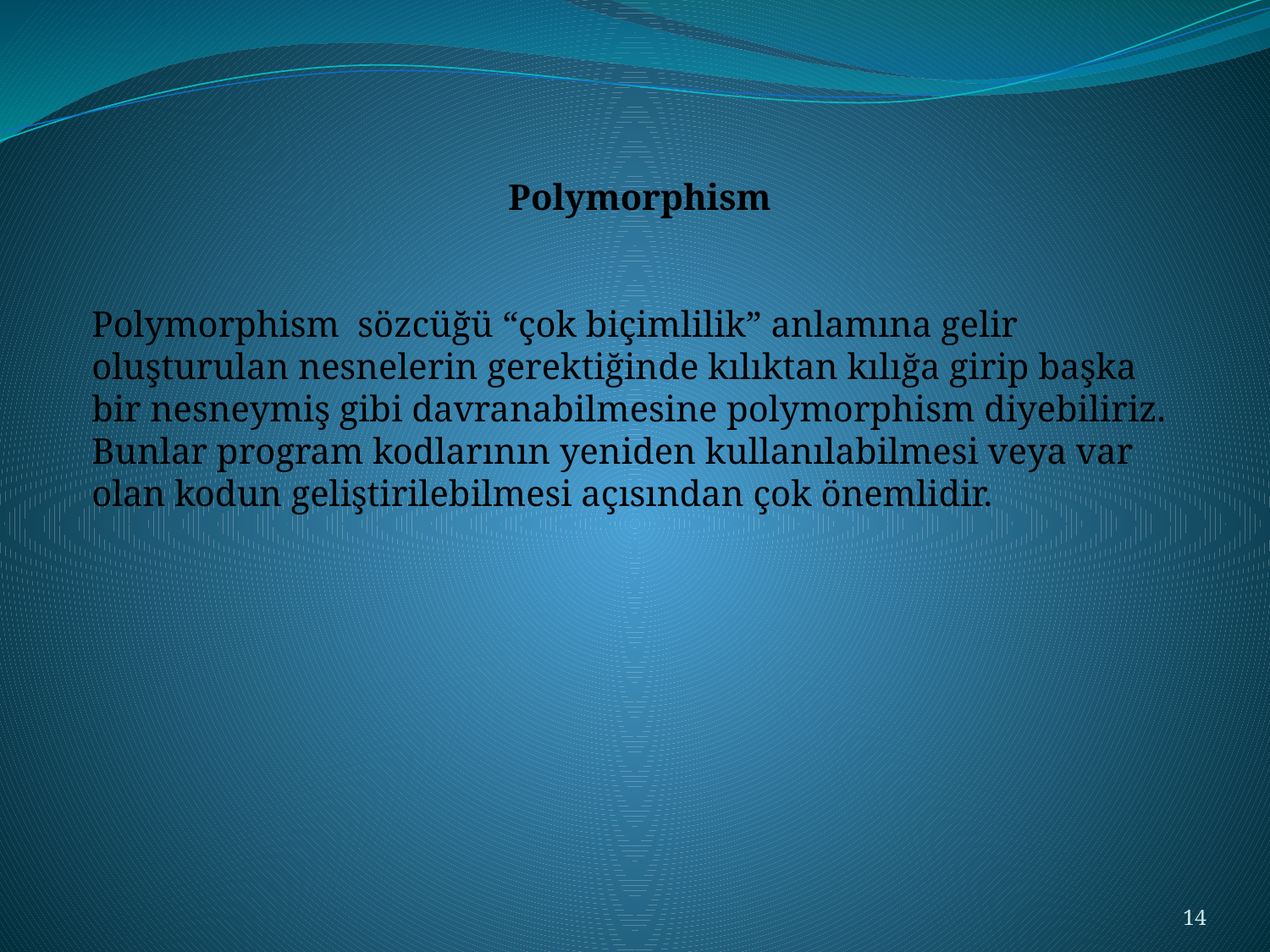

Polymorphism

Polymorphism  sözcüğü “çok biçimlilik” anlamına gelir
oluşturulan nesnelerin gerektiğinde kılıktan kılığa girip başka bir nesneymiş gibi davranabilmesine polymorphism diyebiliriz. Bunlar program kodlarının yeniden kullanılabilmesi veya var olan kodun geliştirilebilmesi açısından çok önemlidir.

14